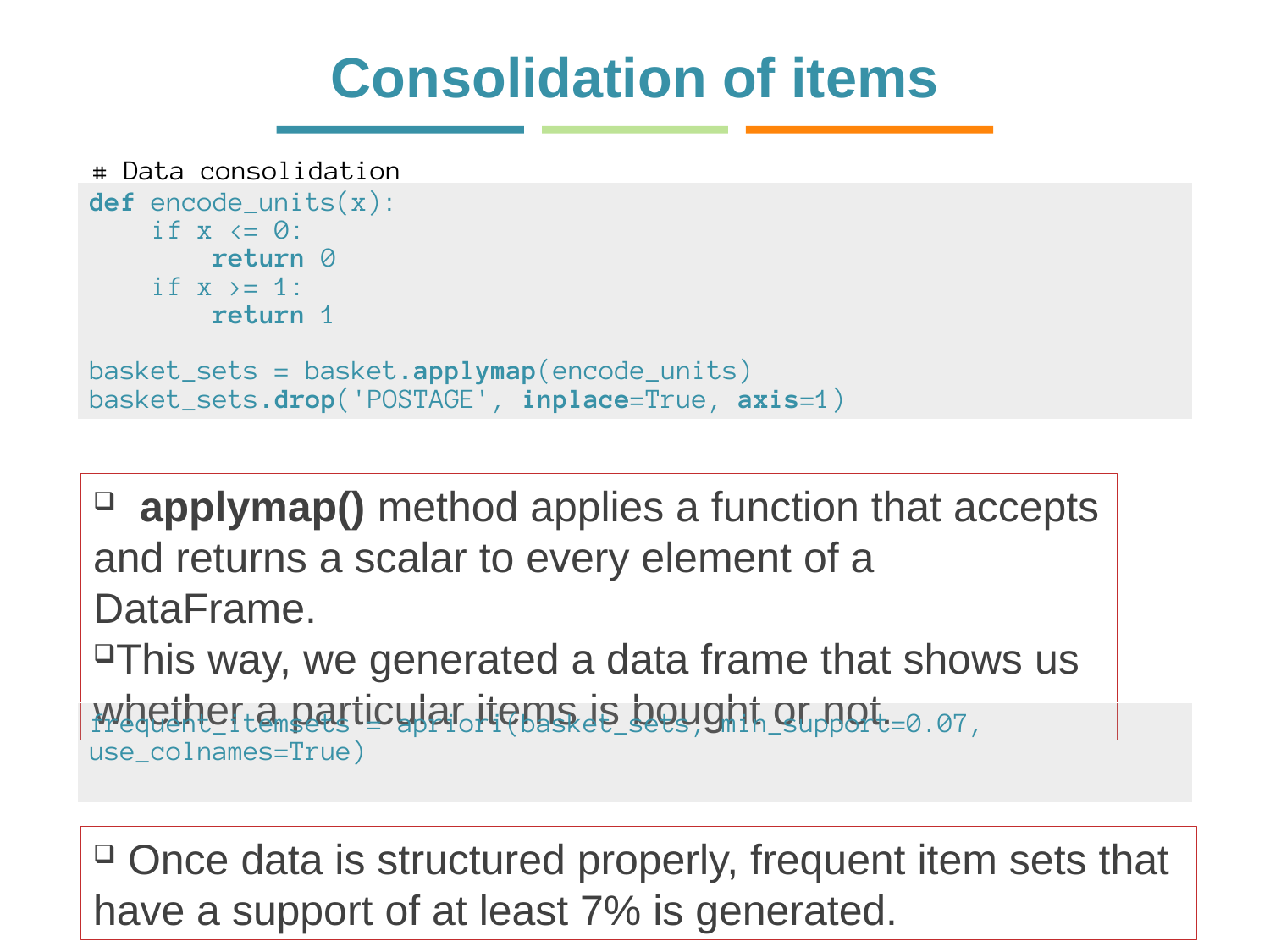

# Consolidation of items

# Data consolidation
| def encode\_units(x): if x <= 0: return 0 if x >= 1: return 1 basket\_sets = basket.applymap(encode\_units) basket\_sets.drop('POSTAGE', inplace=True, axis=1) |
| --- |
  applymap() method applies a function that accepts and returns a scalar to every element of a DataFrame.
This way, we generated a data frame that shows us whether a particular items is bought or not.
| frequent\_itemsets = apriori(basket\_sets, min\_support=0.07, use\_colnames=True) |
| --- |
 Once data is structured properly, frequent item sets that have a support of at least 7% is generated.
17